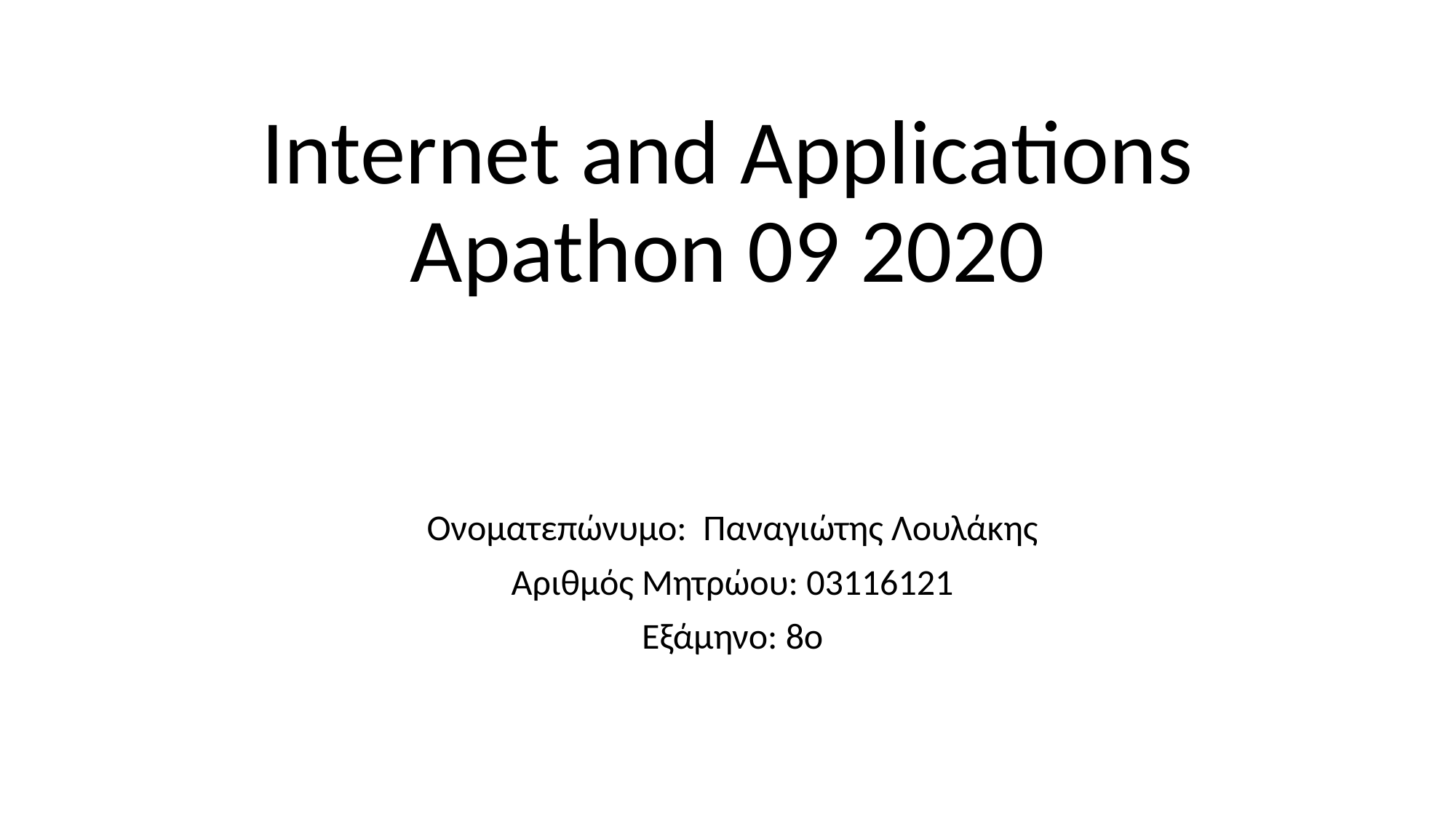

# Internet and Applications Apathon 09 2020
Ονοματεπώνυμο:  Παναγιώτης Λουλάκης
Αριθμός Μητρώου: 03116121
Εξάμηνο: 8ο